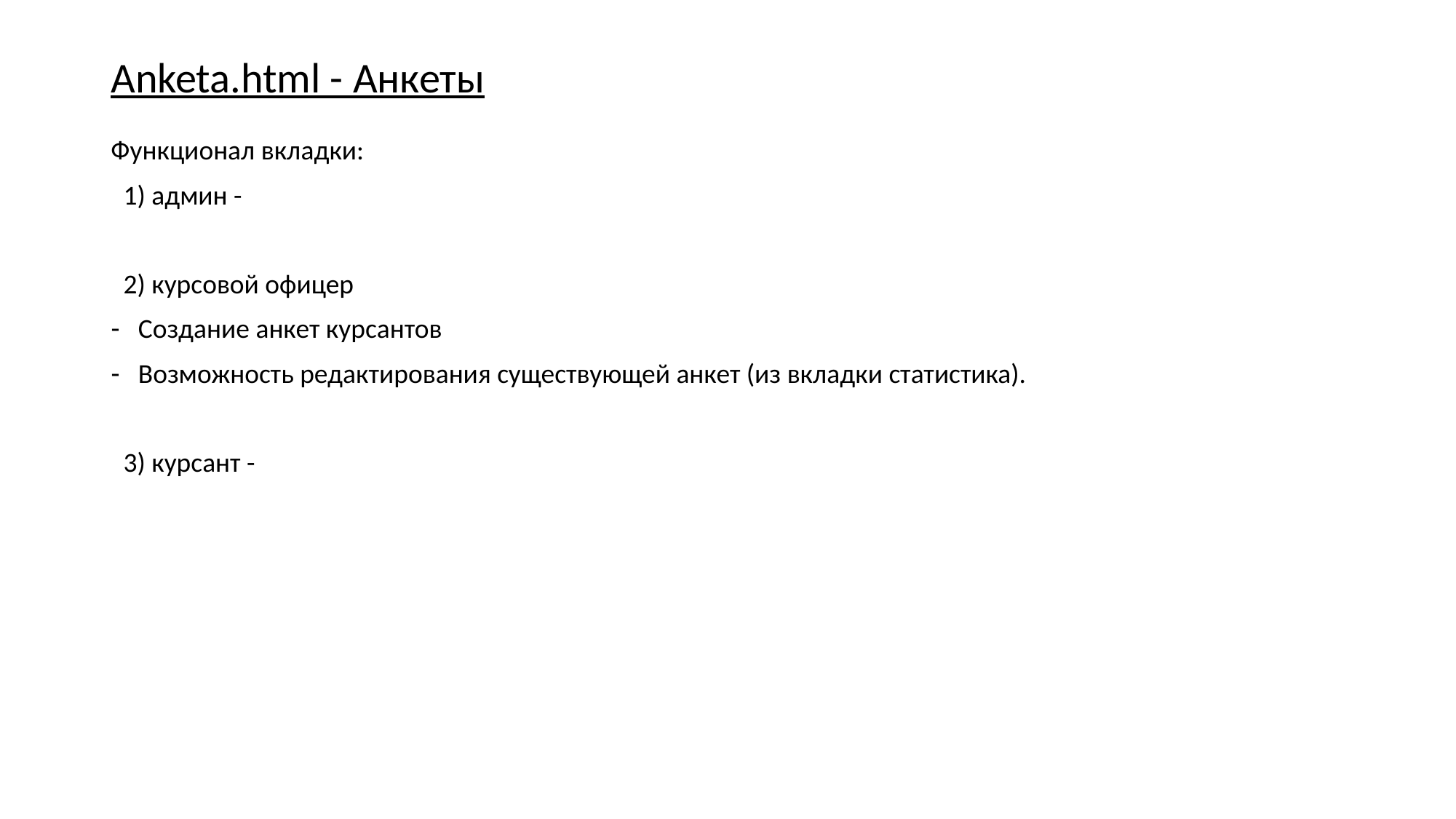

# Anketa.html - Анкеты
Функционал вкладки:
  1) админ -

  2) курсовой офицер
Создание анкет курсантов
Возможность редактирования существующей анкет (из вкладки статистика).

  3) курсант -